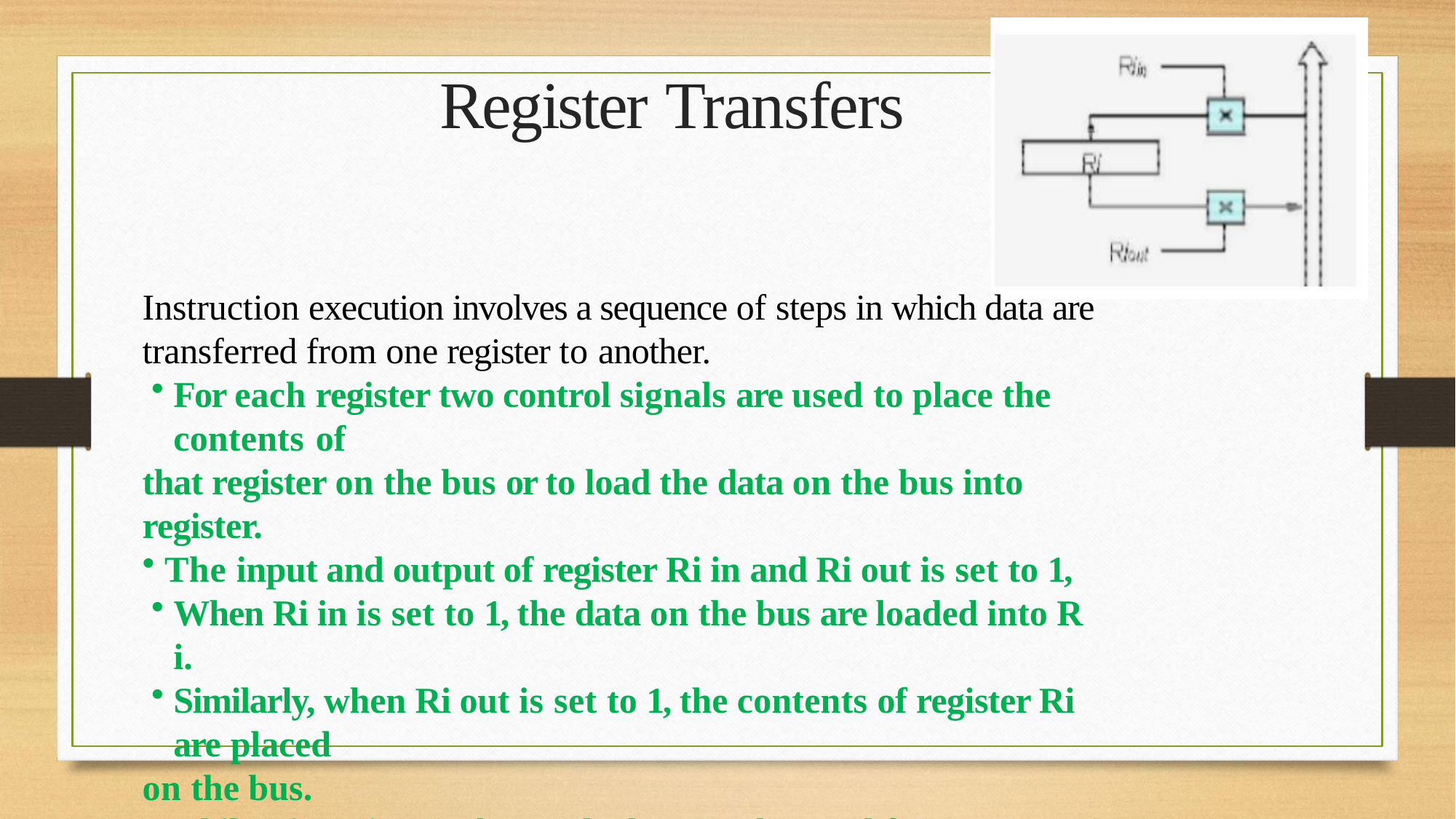

# Register Transfers
Instruction execution involves a sequence of steps in which data are  transferred from one register to another.
For each register two control signals are used to place the contents of
that register on the bus or to load the data on the bus into register.
The input and output of register Ri in and Ri out is set to 1,
When Ri in is set to 1, the data on the bus are loaded into R i.
Similarly, when Ri out is set to 1, the contents of register Ri are placed
on the bus.
While Ri out is equal to 0, the bus can be used for transferring data
from other registers.